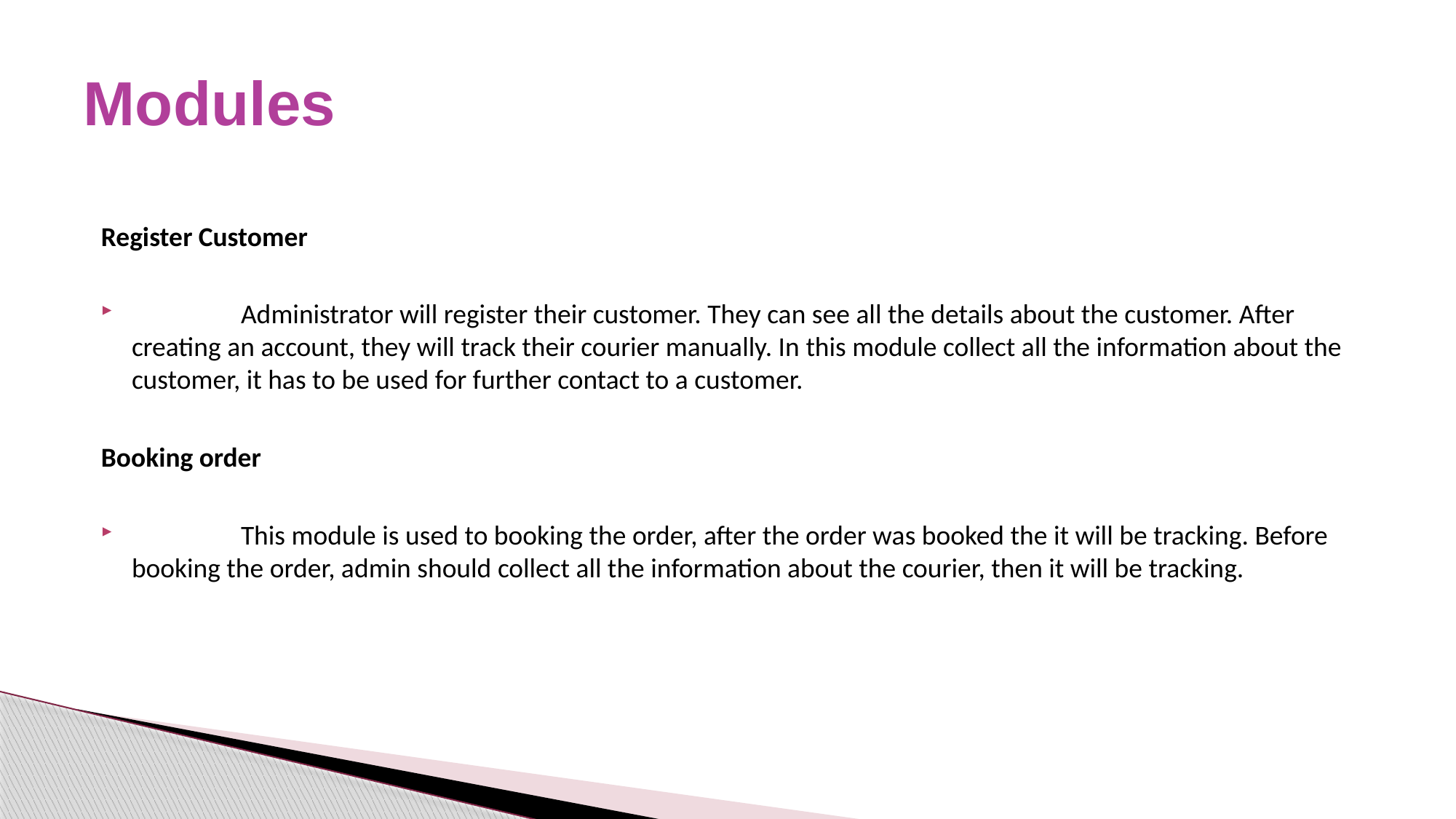

# Modules

Register Customer

	Administrator will register their customer. They can see all the details about the customer. After creating an account, they will track their courier manually. In this module collect all the information about the customer, it has to be used for further contact to a customer.

Booking order

	This module is used to booking the order, after the order was booked the it will be tracking. Before booking the order, admin should collect all the information about the courier, then it will be tracking.